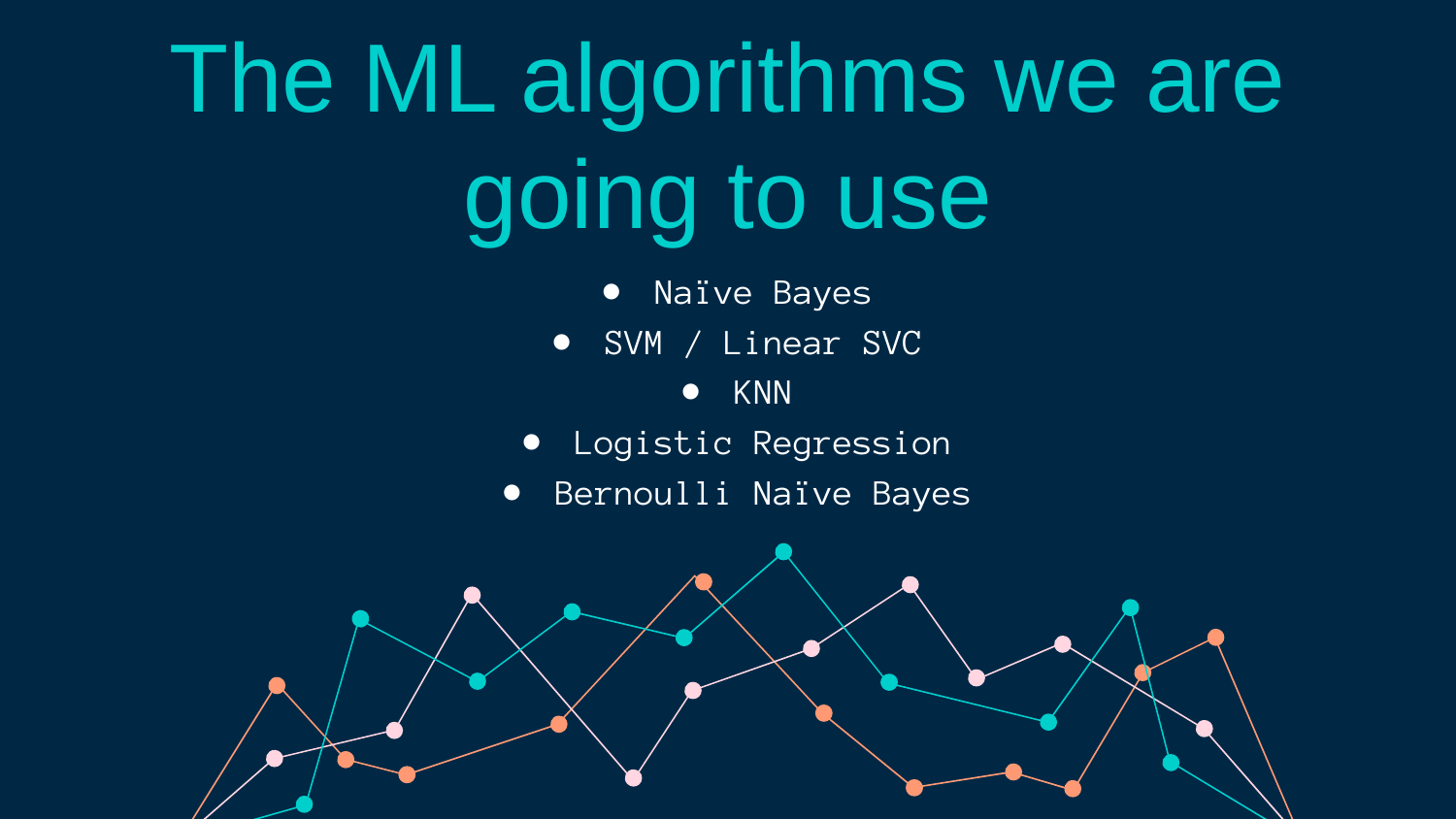

# The ML algorithms we are going to use
Naïve Bayes
SVM / Linear SVC
KNN
Logistic Regression
Bernoulli Naïve Bayes